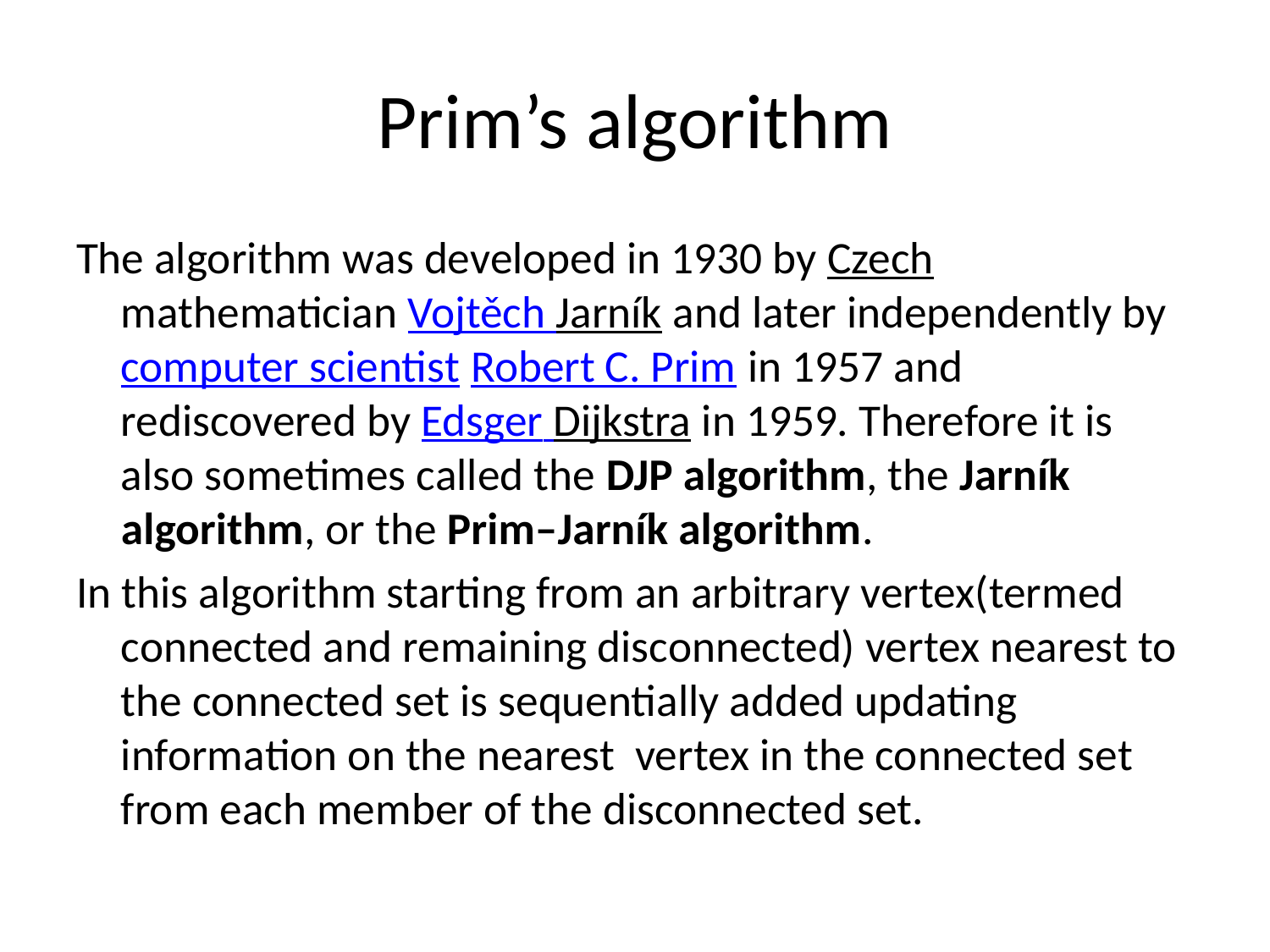

# Prim’s algorithm
The algorithm was developed in 1930 by Czech mathematician Vojtěch Jarník and later independently by computer scientist Robert C. Prim in 1957 and rediscovered by Edsger Dijkstra in 1959. Therefore it is also sometimes called the DJP algorithm, the Jarník algorithm, or the Prim–Jarník algorithm.
In this algorithm starting from an arbitrary vertex(termed connected and remaining disconnected) vertex nearest to the connected set is sequentially added updating information on the nearest  vertex in the connected set from each member of the disconnected set.